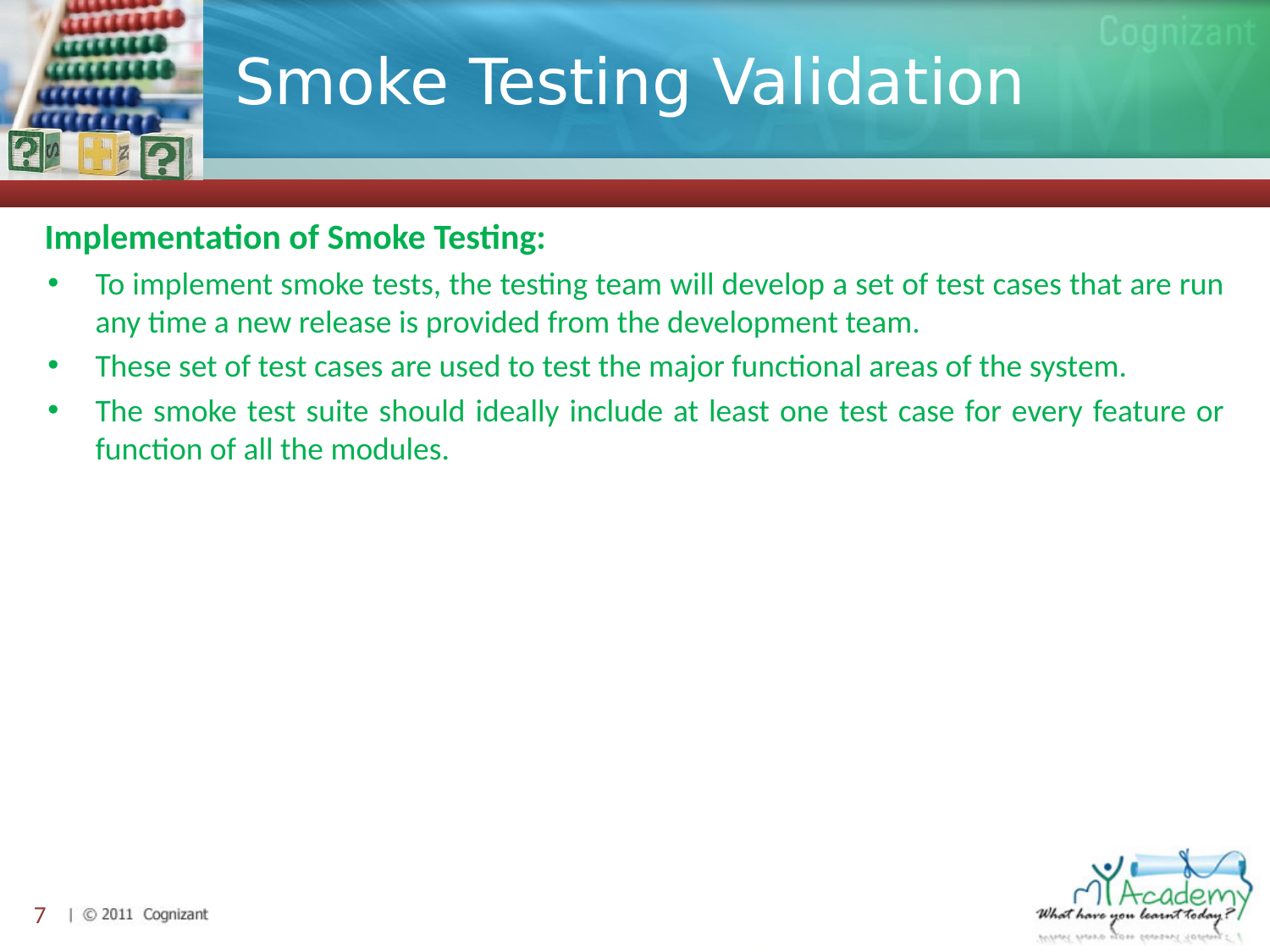

# Smoke Testing Validation
Implementation of Smoke Testing:
To implement smoke tests, the testing team will develop a set of test cases that are run any time a new release is provided from the development team.
These set of test cases are used to test the major functional areas of the system.
The smoke test suite should ideally include at least one test case for every feature or function of all the modules.

7